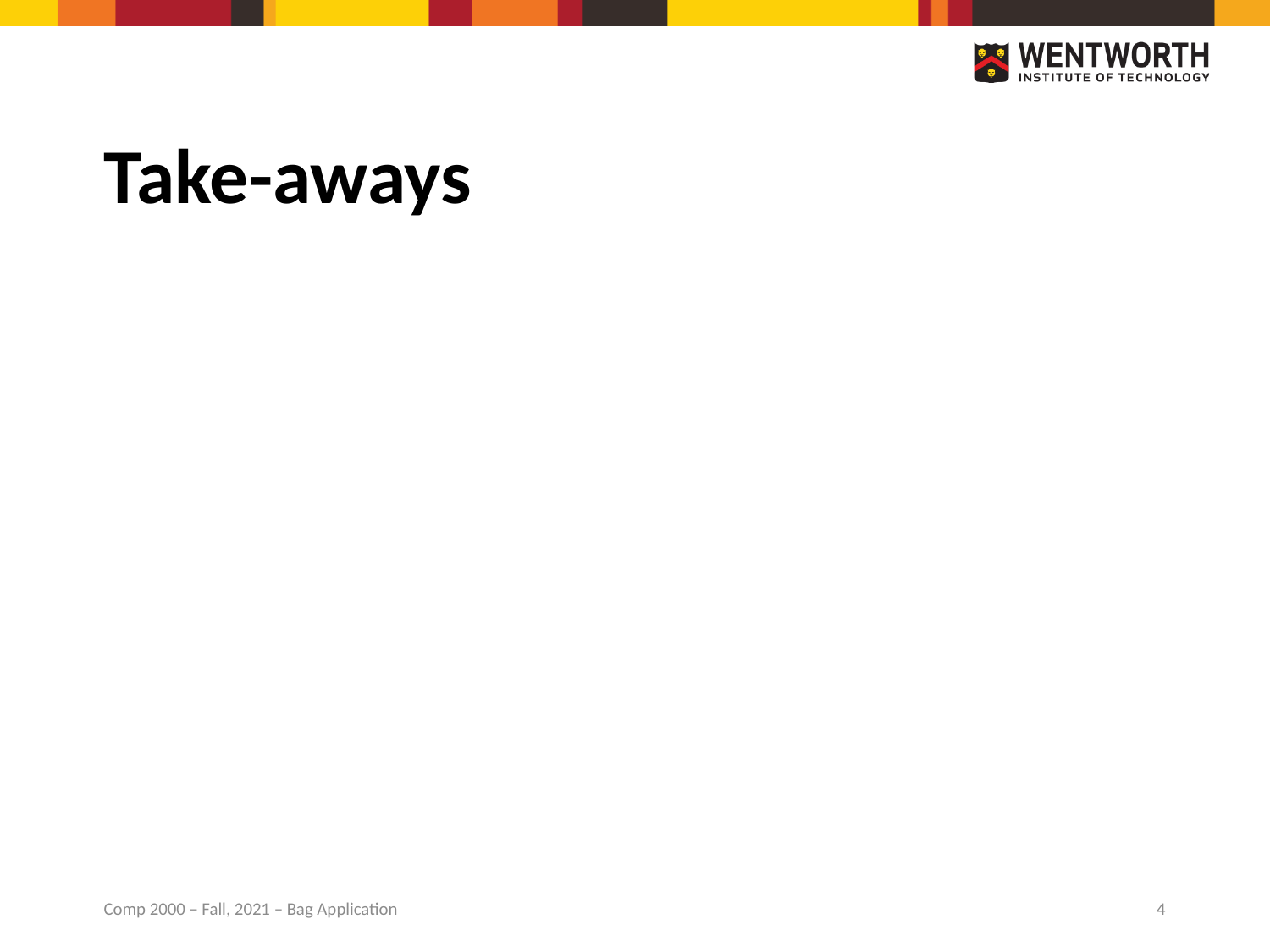

# Take-aways

Comp 2000 – Fall, 2021 – Bag Application
4